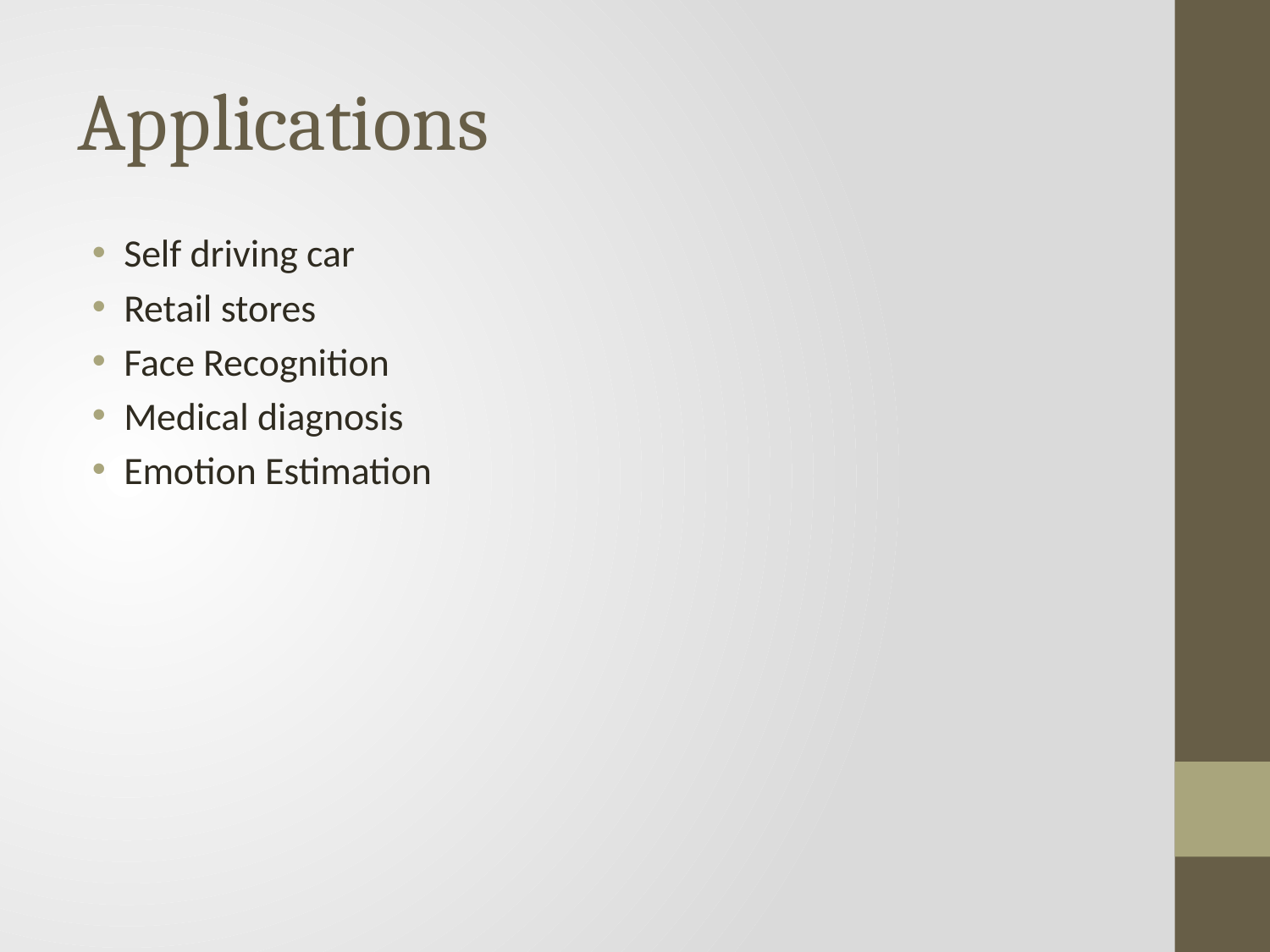

# Applications
Self driving car
Retail stores
Face Recognition
Medical diagnosis
Emotion Estimation